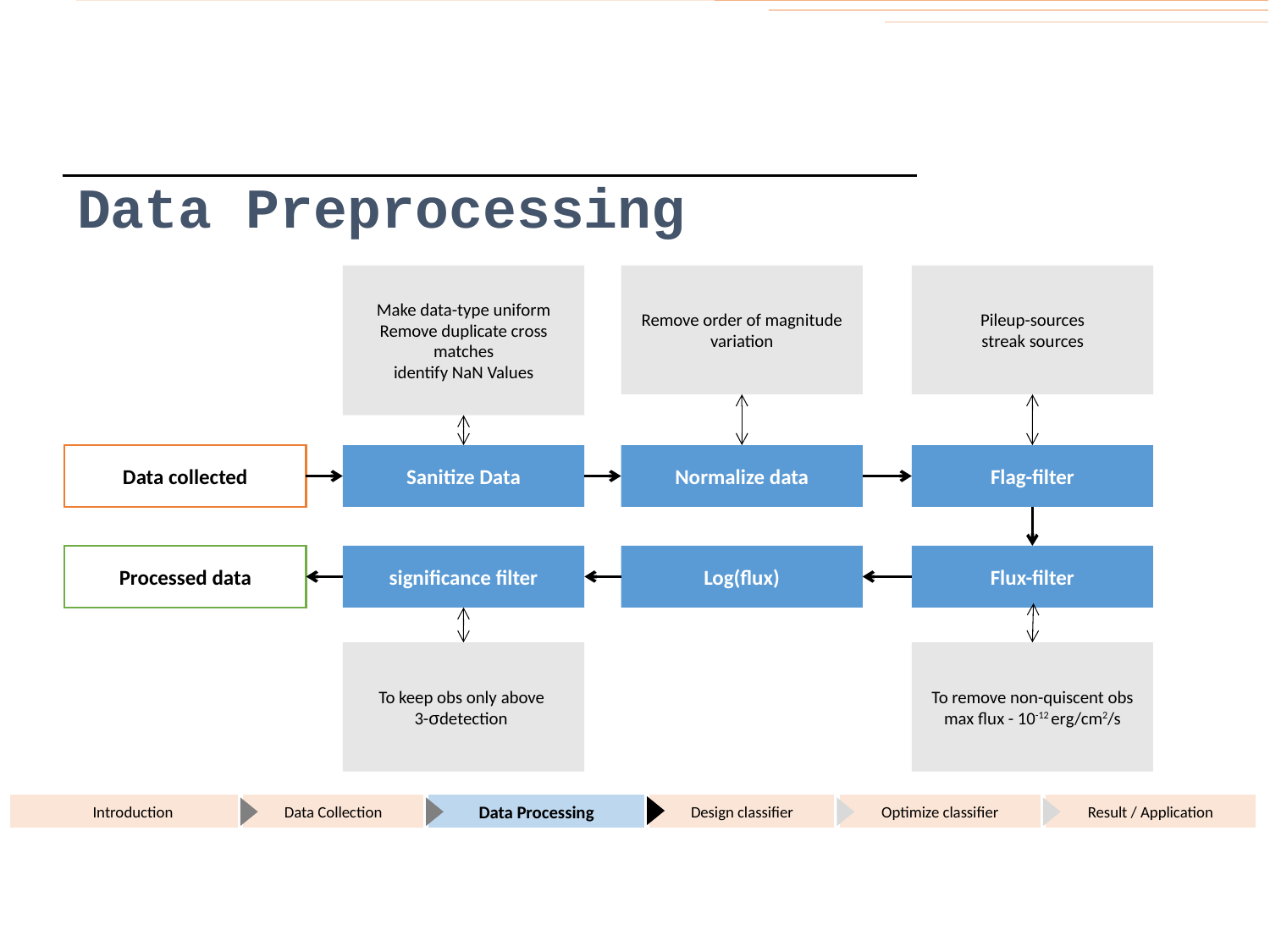

# Data Preprocessing
Make data-type uniform
Remove duplicate cross matches
identify NaN Values
Remove order of magnitude variation
Pileup-sources
streak sources
Data collected
Sanitize Data
Normalize data
Flag-filter
Processed data
significance filter
Log(flux)
Flux-filter
To keep obs only above
3-σdetection
To remove non-quiscent obs
max flux - 10-12 erg/cm2/s
Introduction
Data Collection
Data Processing
Design classifier
Optimize classifier
Result / Application